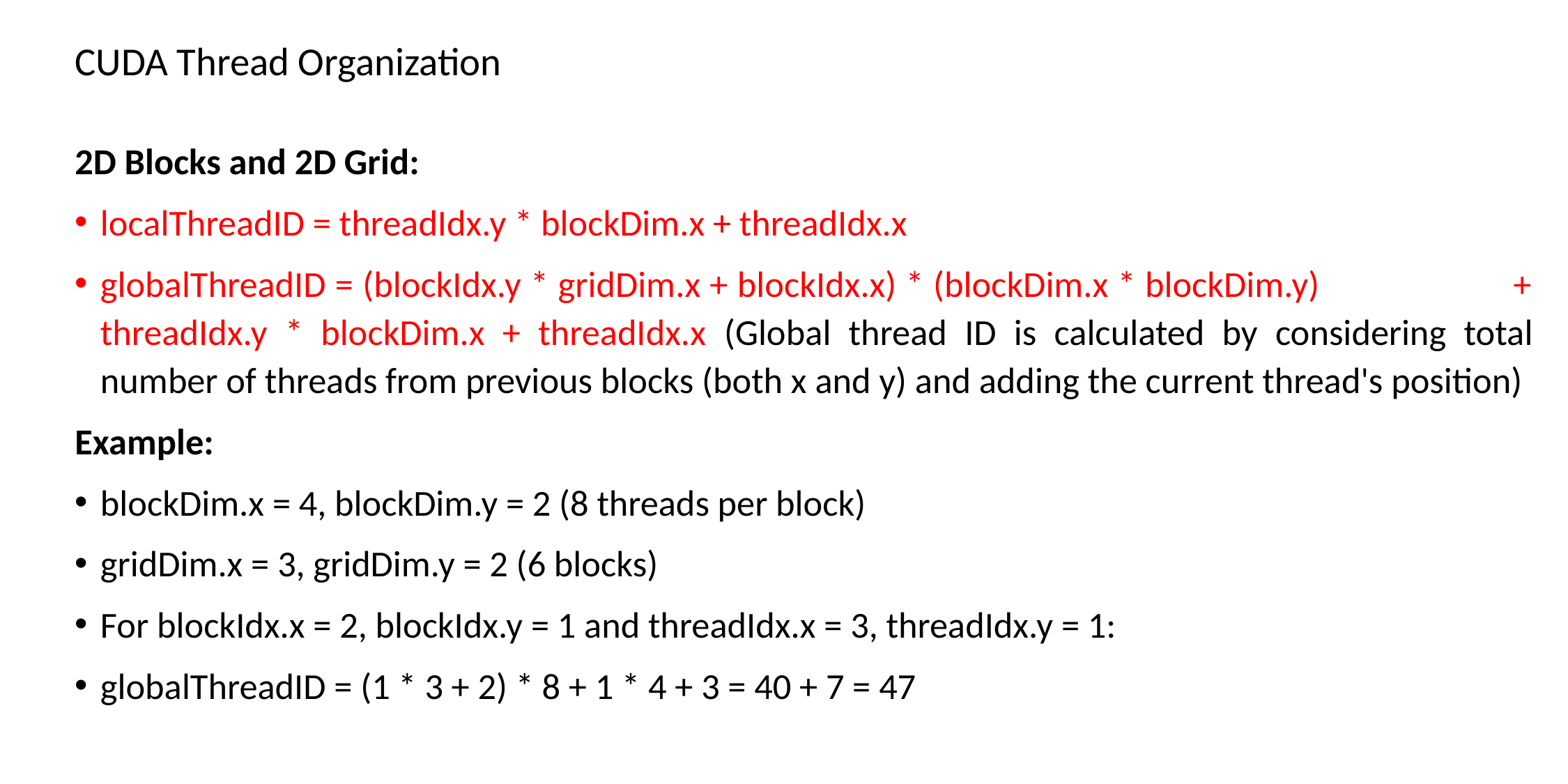

# CUDA Thread Organization
2D Blocks and 2D Grid:
localThreadID = threadIdx.y * blockDim.x + threadIdx.x
globalThreadID = (blockIdx.y * gridDim.x + blockIdx.x) * (blockDim.x * blockDim.y)                     + threadIdx.y * blockDim.x + threadIdx.x (Global thread ID is calculated by considering total number of threads from previous blocks (both x and y) and adding the current thread's position)
Example:
blockDim.x = 4, blockDim.y = 2 (8 threads per block)
gridDim.x = 3, gridDim.y = 2 (6 blocks)
For blockIdx.x = 2, blockIdx.y = 1 and threadIdx.x = 3, threadIdx.y = 1:
globalThreadID = (1 * 3 + 2) * 8 + 1 * 4 + 3 = 40 + 7 = 47